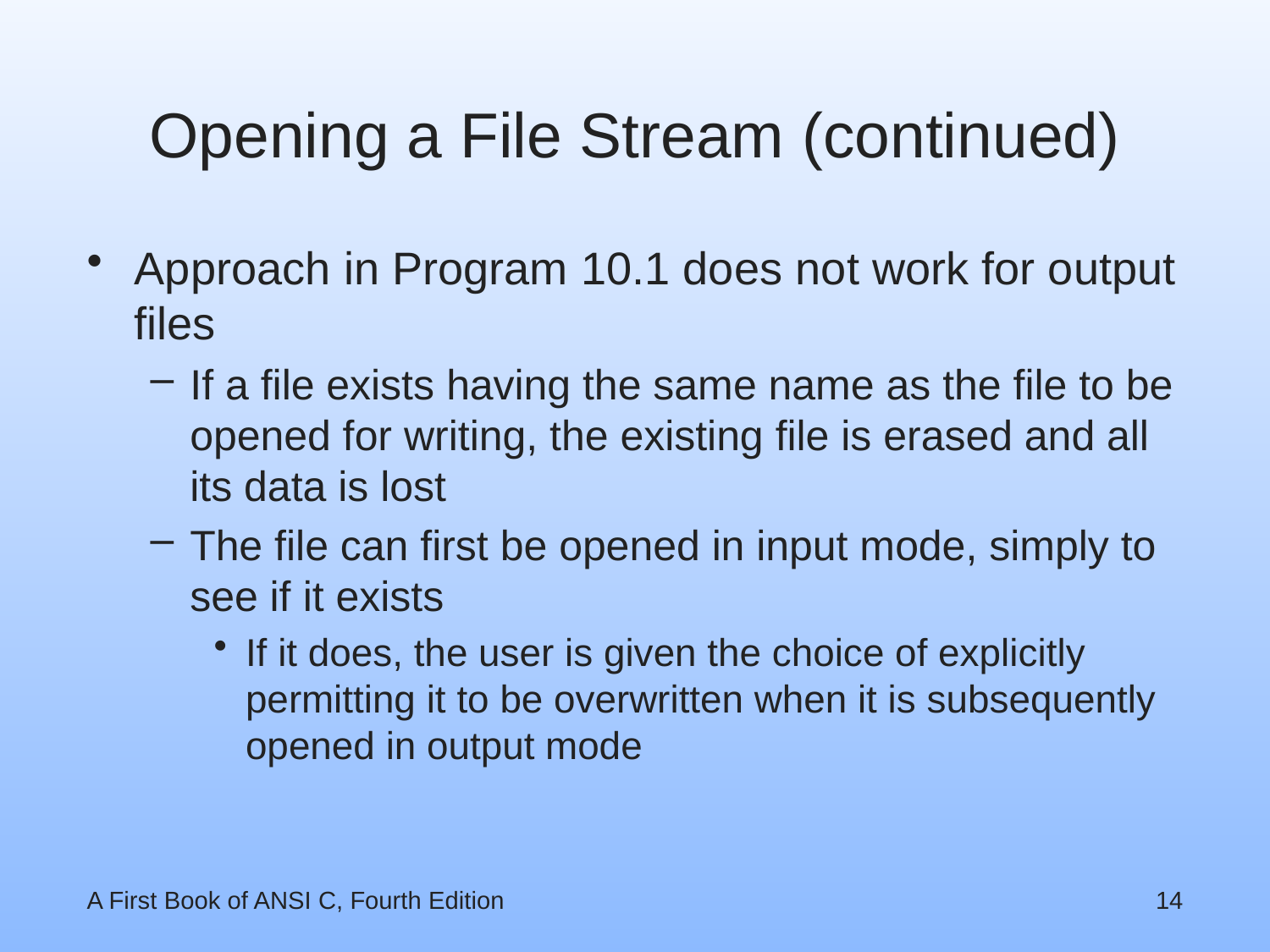

# Opening a File Stream (continued)
Approach in Program 10.1 does not work for output files
If a file exists having the same name as the file to be opened for writing, the existing file is erased and all its data is lost
The file can first be opened in input mode, simply to see if it exists
If it does, the user is given the choice of explicitly permitting it to be overwritten when it is subsequently opened in output mode

A First Book of ANSI C, Fourth Edition
14